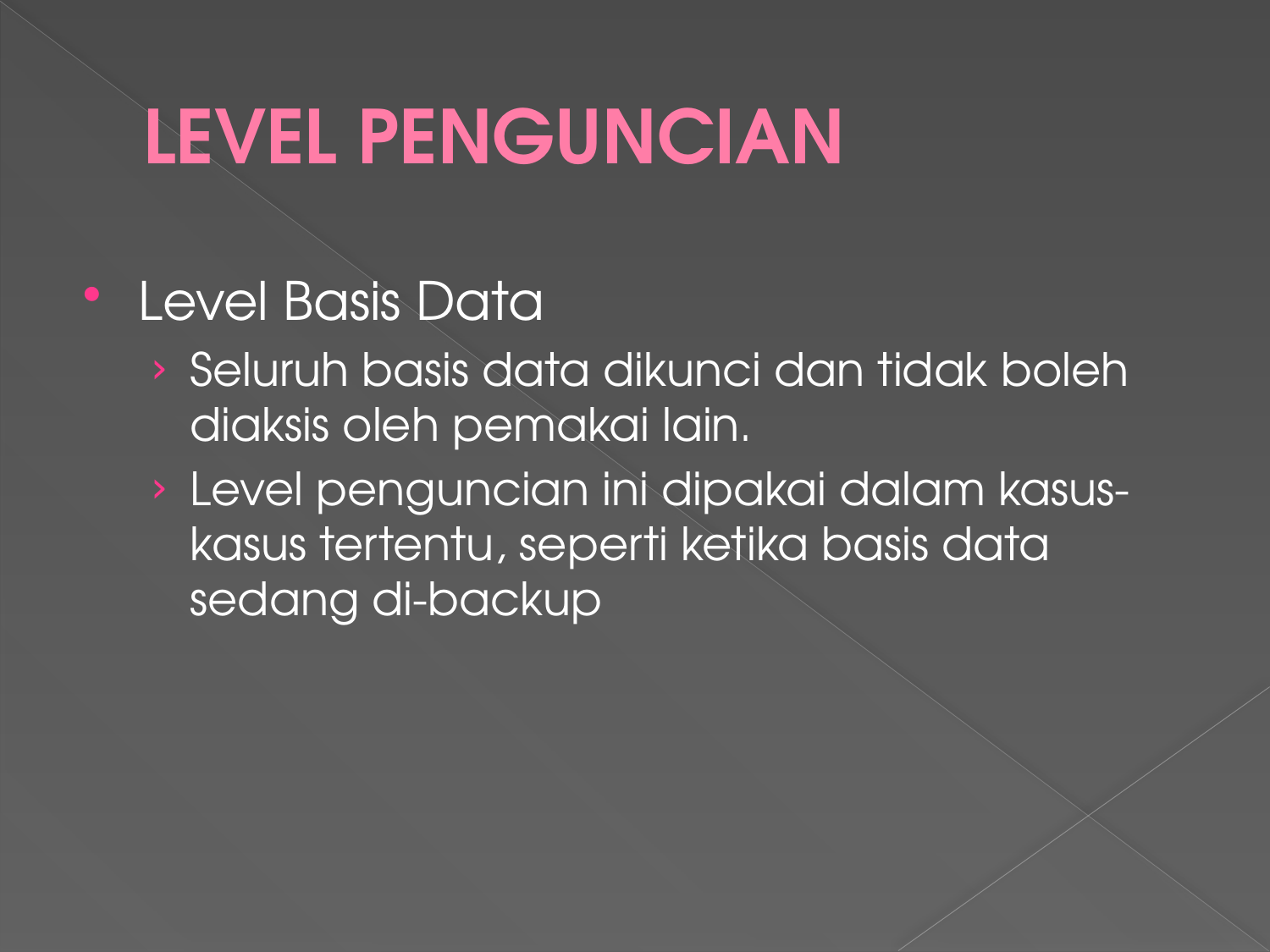

# LEVEL PENGUNCIAN
Level Basis Data
Seluruh basis data dikunci dan tidak boleh diaksis oleh pemakai lain.
Level penguncian ini dipakai dalam kasus-kasus tertentu, seperti ketika basis data sedang di-backup